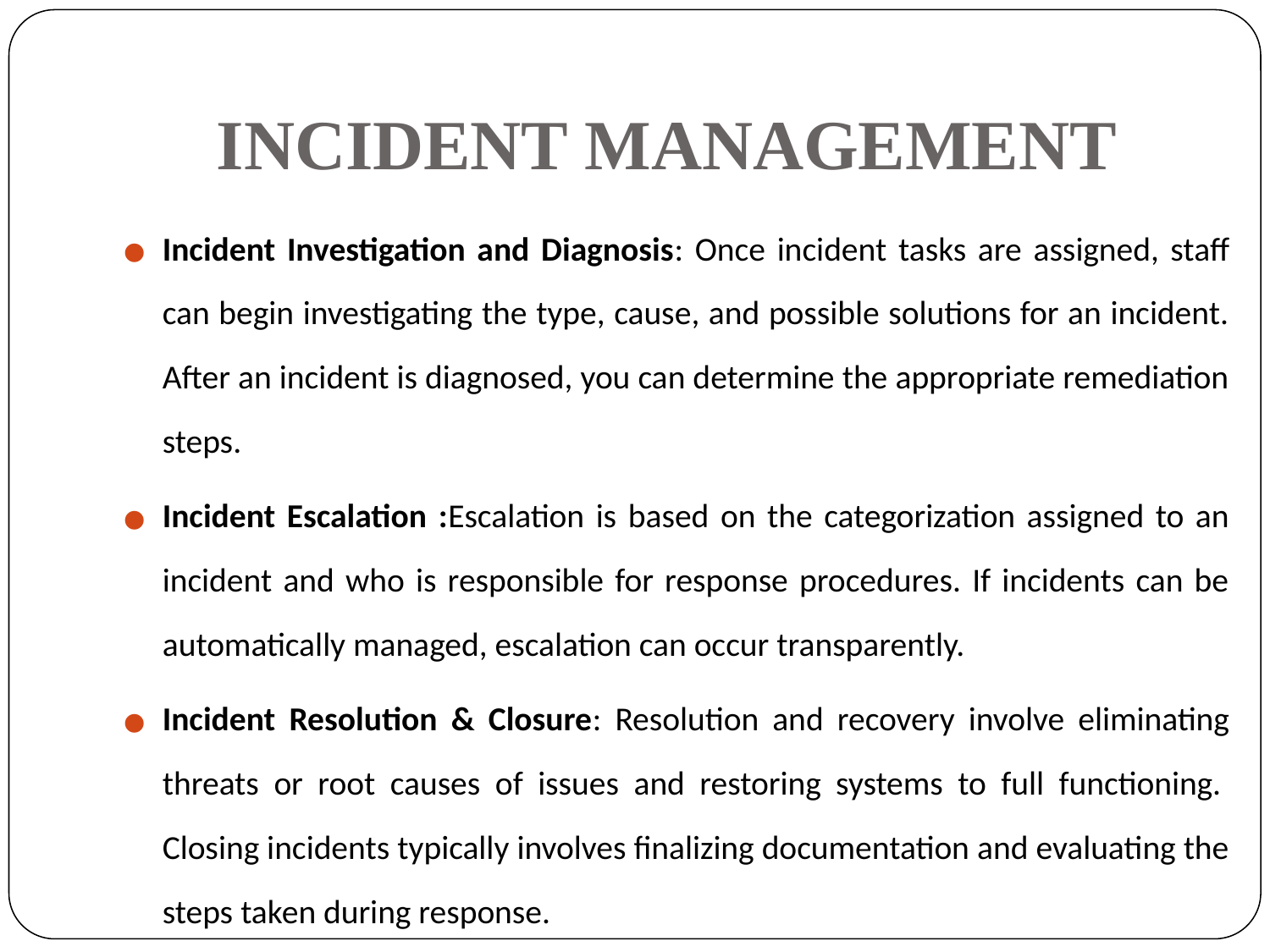

# INCIDENT MANAGEMENT
Incident Investigation and Diagnosis: Once incident tasks are assigned, staff can begin investigating the type, cause, and possible solutions for an incident. After an incident is diagnosed, you can determine the appropriate remediation steps.
Incident Escalation :Escalation is based on the categorization assigned to an incident and who is responsible for response procedures. If incidents can be automatically managed, escalation can occur transparently.
Incident Resolution & Closure: Resolution and recovery involve eliminating threats or root causes of issues and restoring systems to full functioning.  Closing incidents typically involves finalizing documentation and evaluating the steps taken during response.